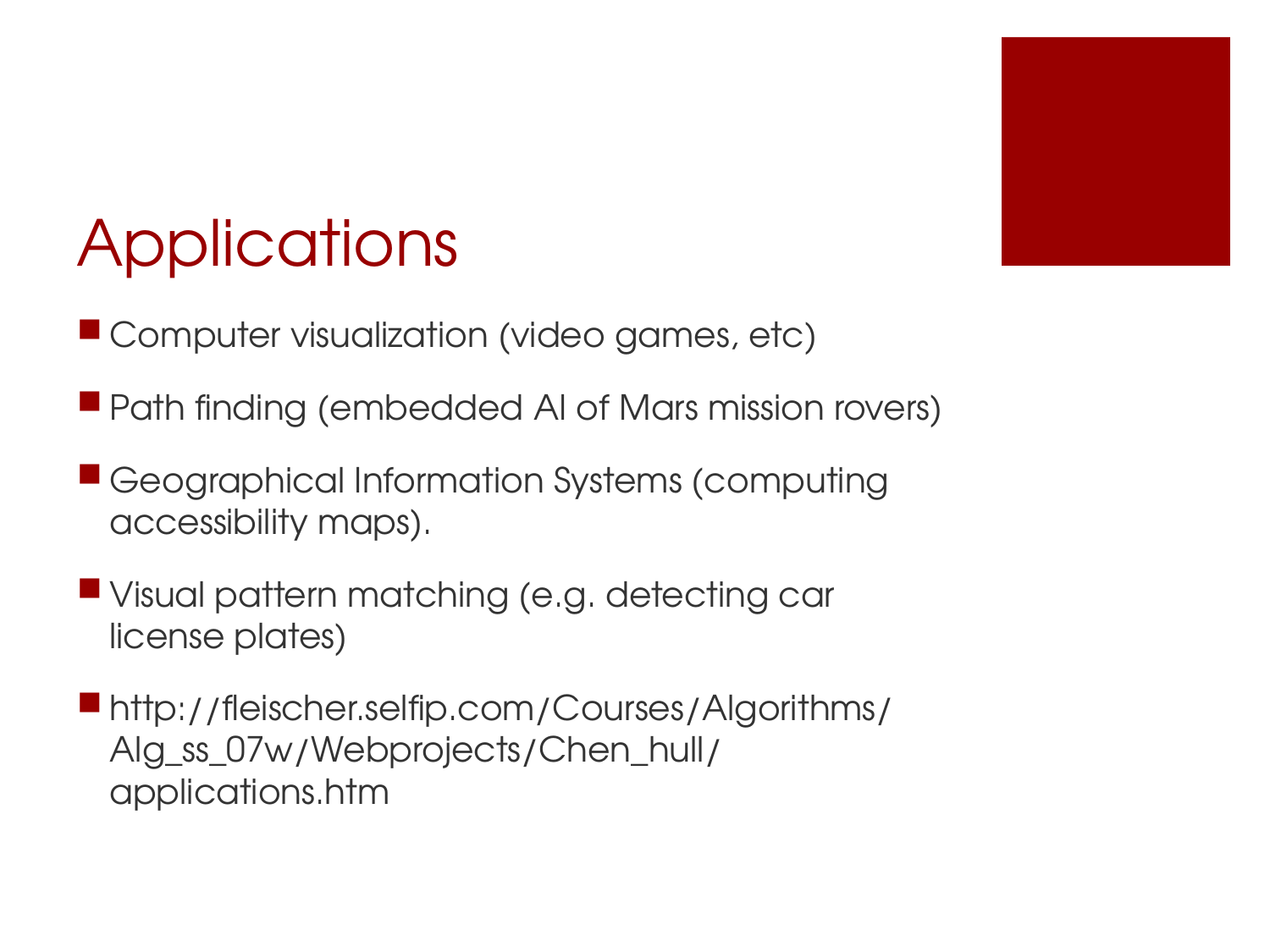

# Applications
Computer visualization (video games, etc)
Path finding (embedded AI of Mars mission rovers)
Geographical Information Systems (computing accessibility maps).
Visual pattern matching (e.g. detecting car license plates)
http://fleischer.selfip.com/Courses/Algorithms/Alg_ss_07w/Webprojects/Chen_hull/applications.htm